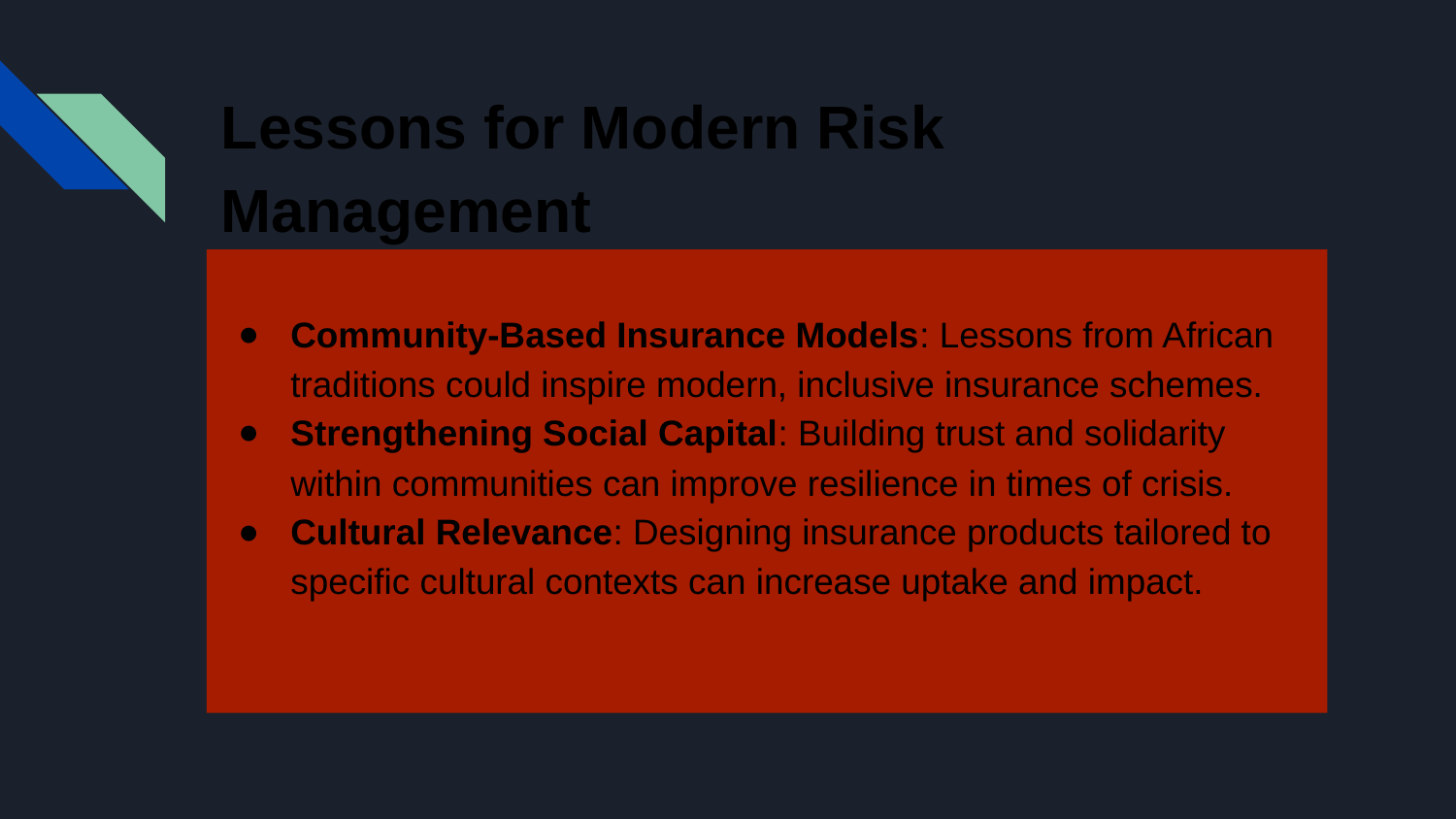

# Lessons for Modern Risk Management

Community-Based Insurance Models: Lessons from African traditions could inspire modern, inclusive insurance schemes.
Strengthening Social Capital: Building trust and solidarity within communities can improve resilience in times of crisis.
Cultural Relevance: Designing insurance products tailored to specific cultural contexts can increase uptake and impact.